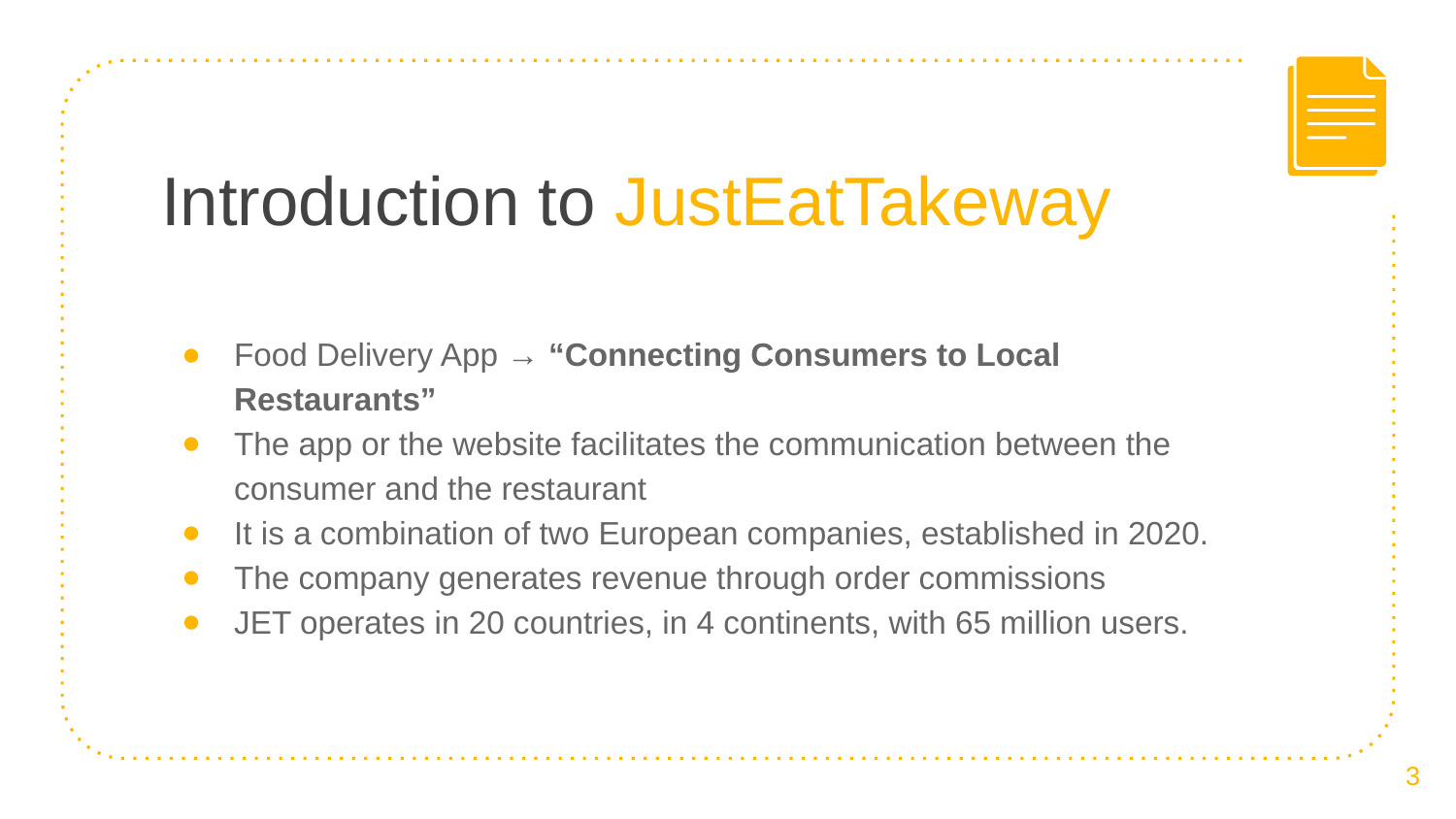

# Introduction to JustEatTakeway
Food Delivery App → “Connecting Consumers to Local Restaurants”
The app or the website facilitates the communication between the consumer and the restaurant
It is a combination of two European companies, established in 2020.
The company generates revenue through order commissions
JET operates in 20 countries, in 4 continents, with 65 million users.

3